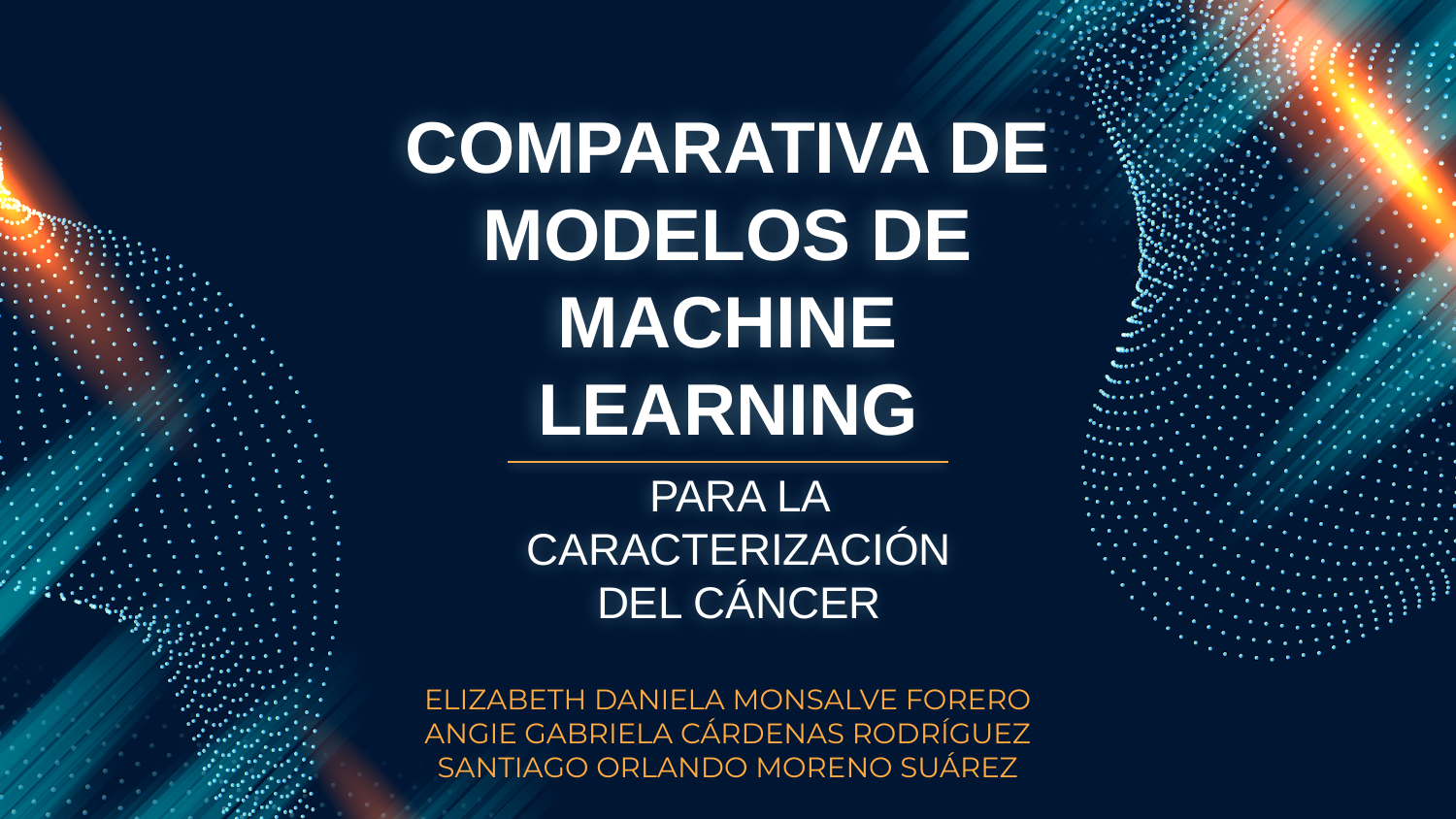

# COMPARATIVA DE MODELOS DE MACHINE LEARNING
PARA LA CARACTERIZACIÓN DEL CÁNCER
ELIZABETH DANIELA MONSALVE FORERO
ANGIE GABRIELA CÁRDENAS RODRÍGUEZ
SANTIAGO ORLANDO MORENO SUÁREZ